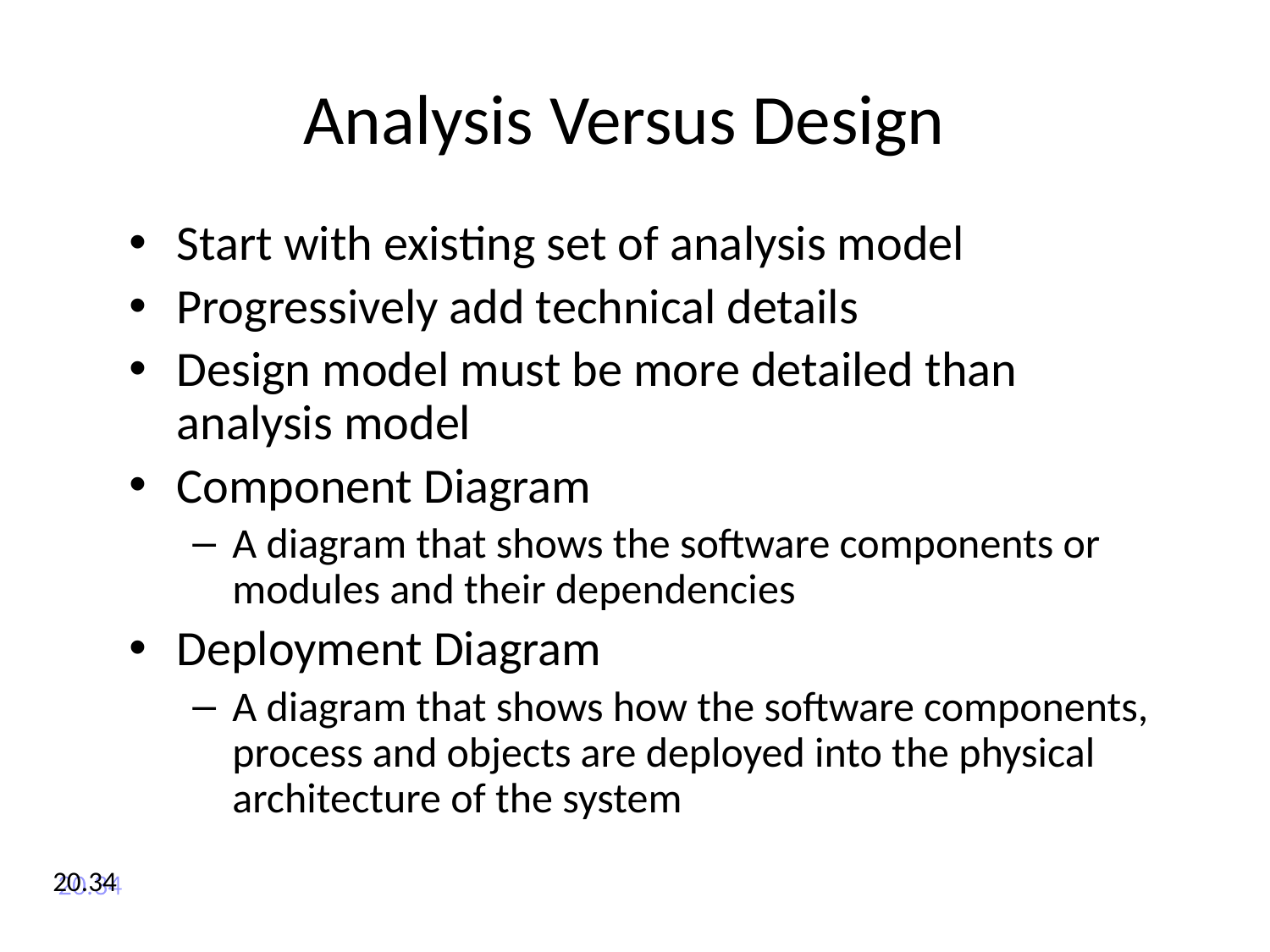

# Analysis Versus Design
Start with existing set of analysis model
Progressively add technical details
Design model must be more detailed than analysis model
Component Diagram
A diagram that shows the software components or modules and their dependencies
Deployment Diagram
A diagram that shows how the software components, process and objects are deployed into the physical architecture of the system
20.34